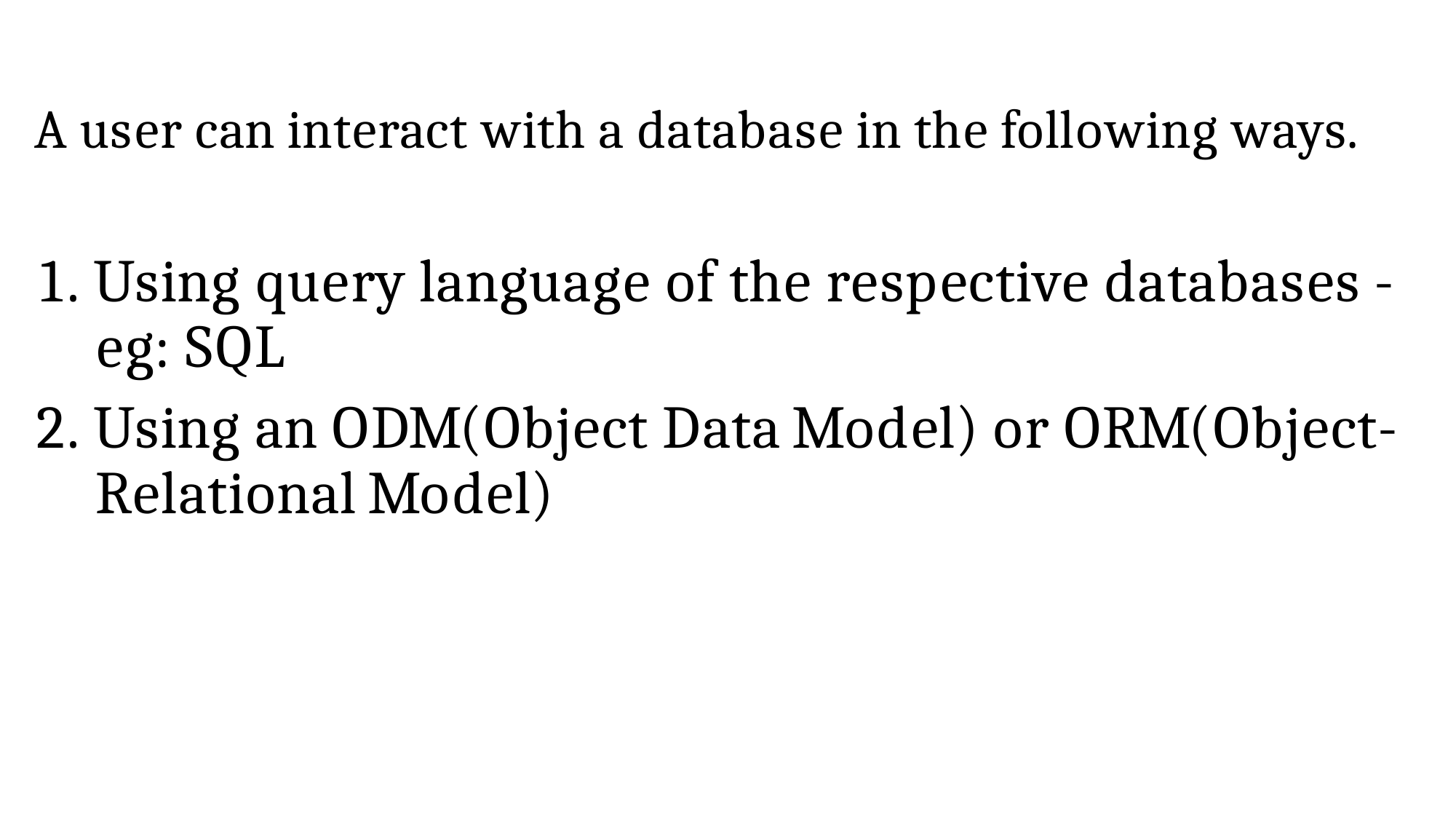

A user can interact with a database in the following ways.

Using query language of the respective databases - eg: SQL
Using an ODM(Object Data Model) or ORM(Object-Relational Model)